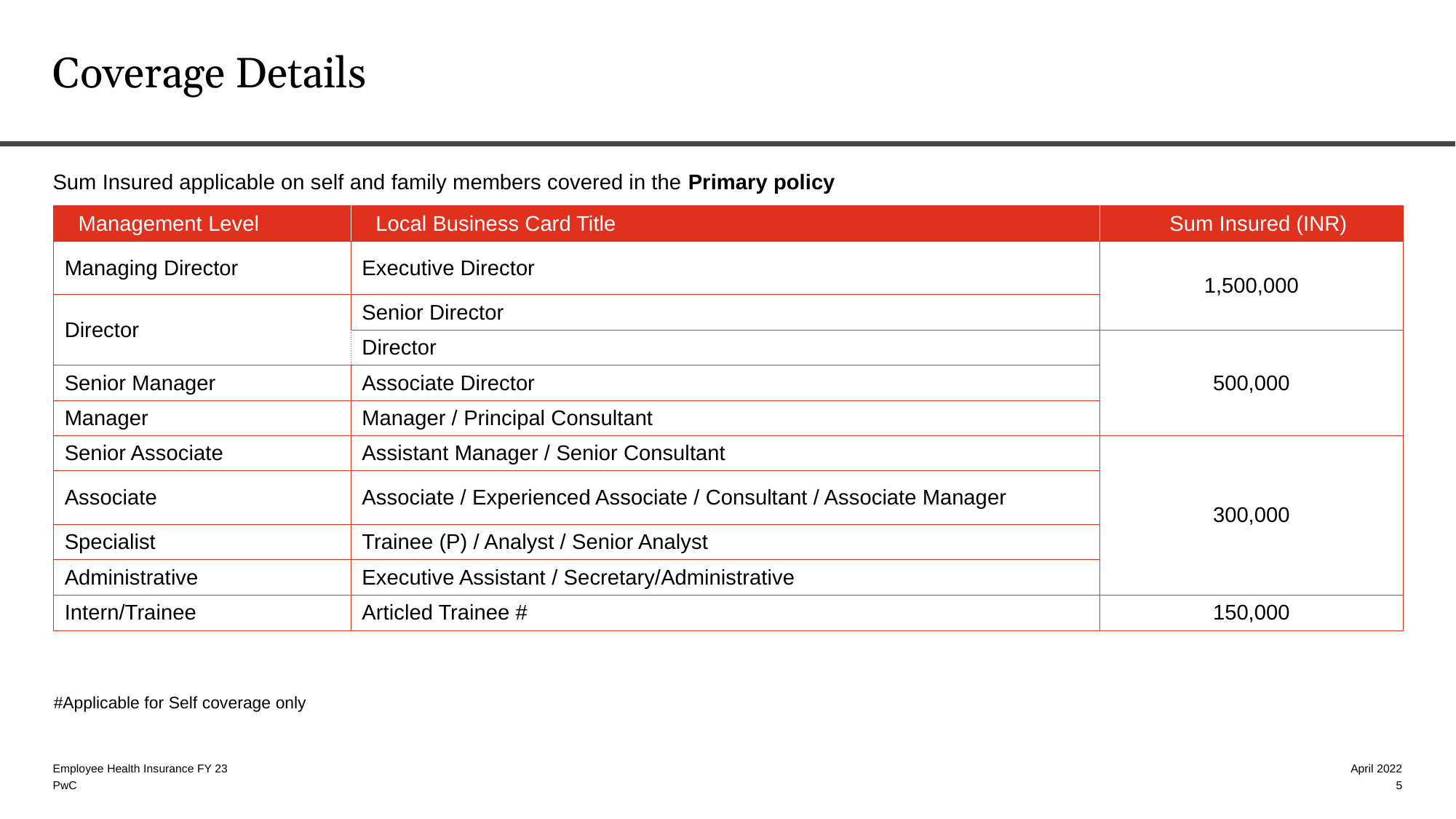

# Coverage Details
Sum Insured applicable on self and family members covered in the Primary policy

| Management Level | Local Business Card Title | Sum Insured (INR) |
| --- | --- | --- |
| Managing Director | Executive Director | 1,500,000 |
| Director | Senior Director |  |
|  | Director | 500,000 |
| Senior Manager | Associate Director |  |
| Manager | Manager / Principal Consultant |  |
| Senior Associate | Assistant Manager / Senior Consultant | 300,000 |
| Associate | Associate / Experienced Associate / Consultant / Associate Manager |  |
| Specialist | Trainee (P) / Analyst / Senior Analyst |  |
| Administrative | Executive Assistant / Secretary/Administrative |  |
| Intern/Trainee | Articled Trainee # | 150,000 |
#Applicable for Self coverage only
Employee Health Insurance FY 23
April 2022
5